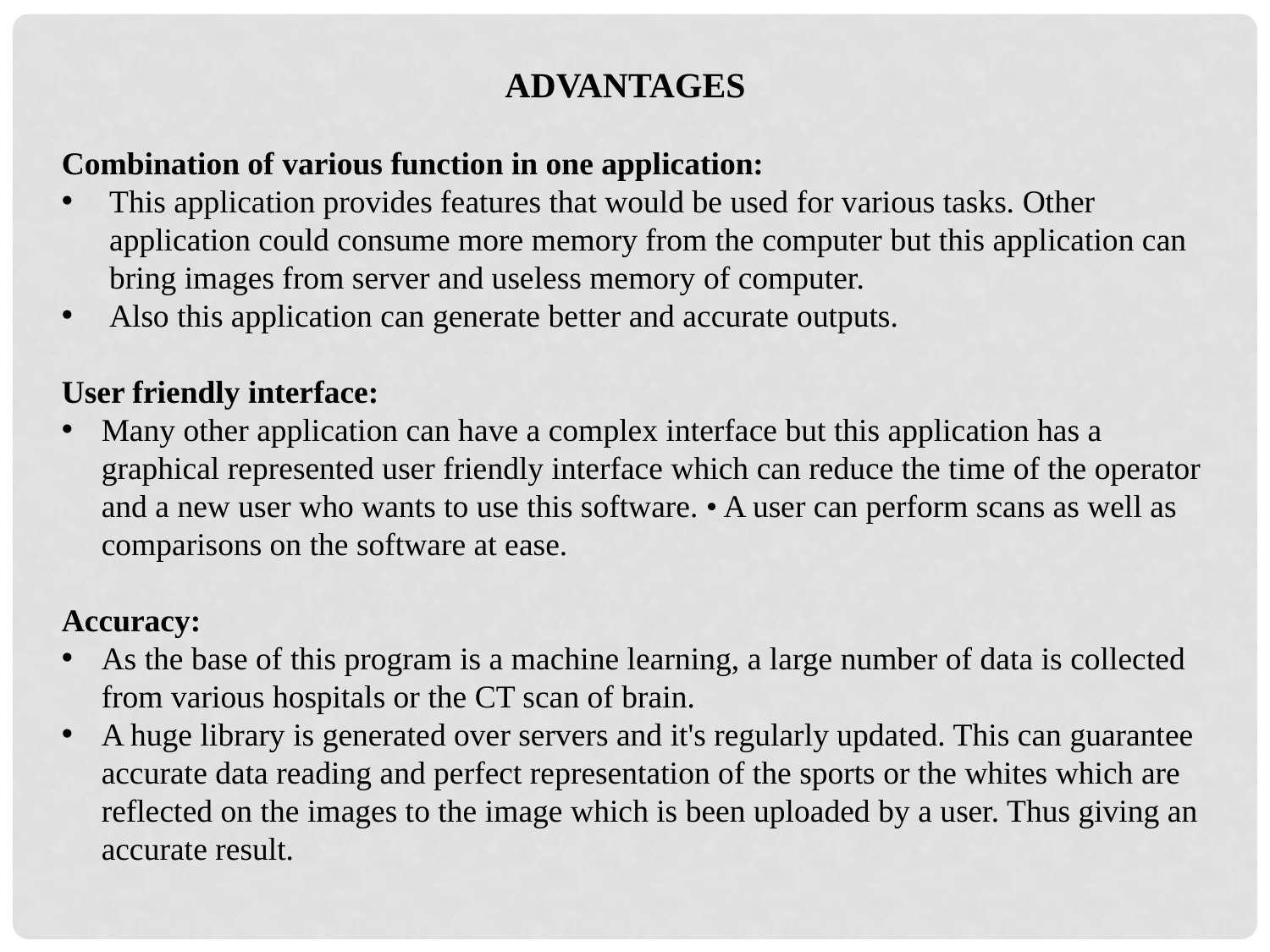

ADVANTAGES
Combination of various function in one application:
This application provides features that would be used for various tasks. Other application could consume more memory from the computer but this application can bring images from server and useless memory of computer.
Also this application can generate better and accurate outputs.

User friendly interface:
Many other application can have a complex interface but this application has a graphical represented user friendly interface which can reduce the time of the operator and a new user who wants to use this software. • A user can perform scans as well as comparisons on the software at ease.
Accuracy:
As the base of this program is a machine learning, a large number of data is collected from various hospitals or the CT scan of brain.
A huge library is generated over servers and it's regularly updated. This can guarantee accurate data reading and perfect representation of the sports or the whites which are reflected on the images to the image which is been uploaded by a user. Thus giving an accurate result.